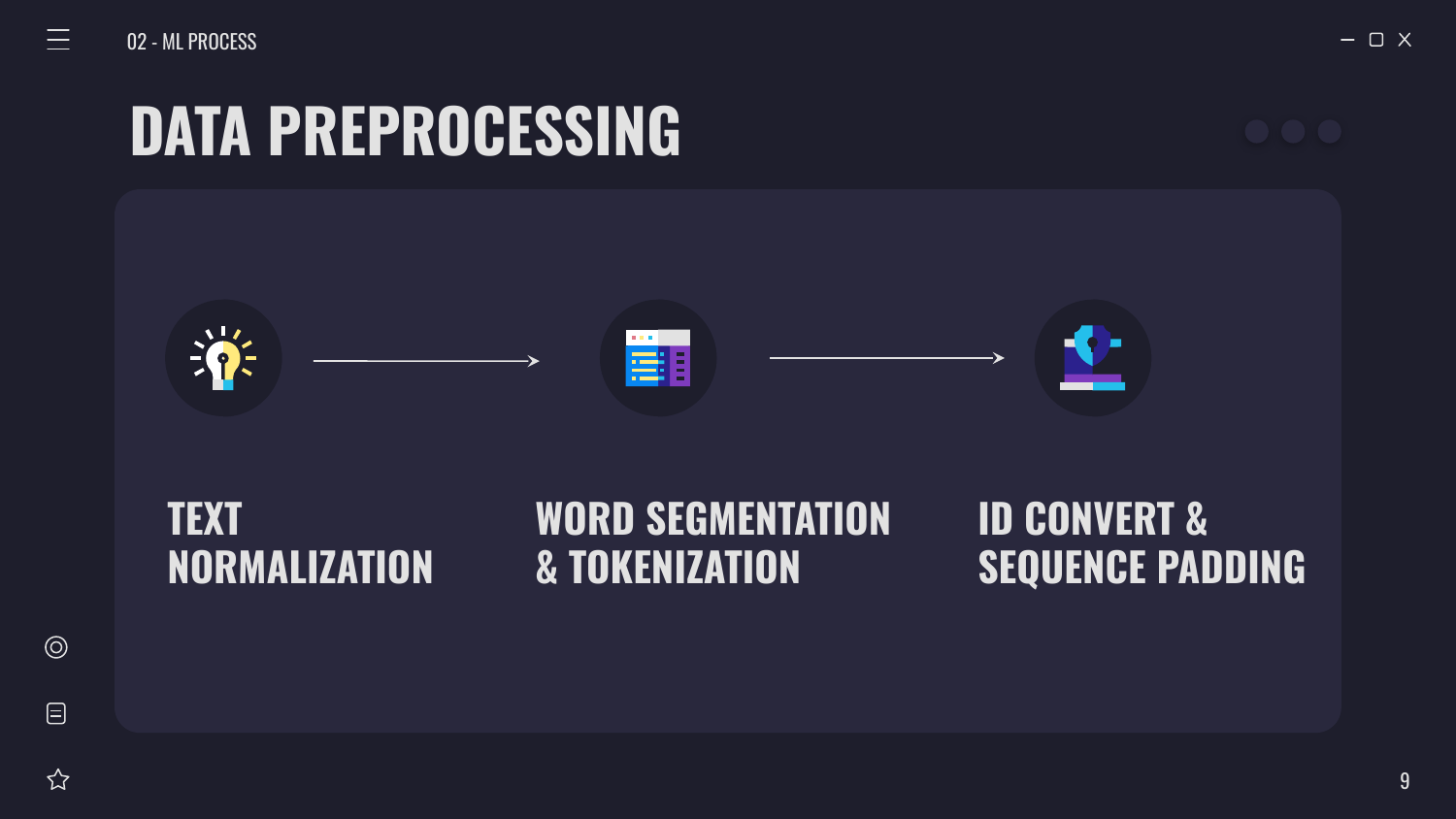

02 - ML PROCESS

# DATA PREPROCESSING

TEXT
NORMALIZATION
WORD SEGMENTATION
& TOKENIZATION
ID CONVERT & SEQUENCE PADDING

9